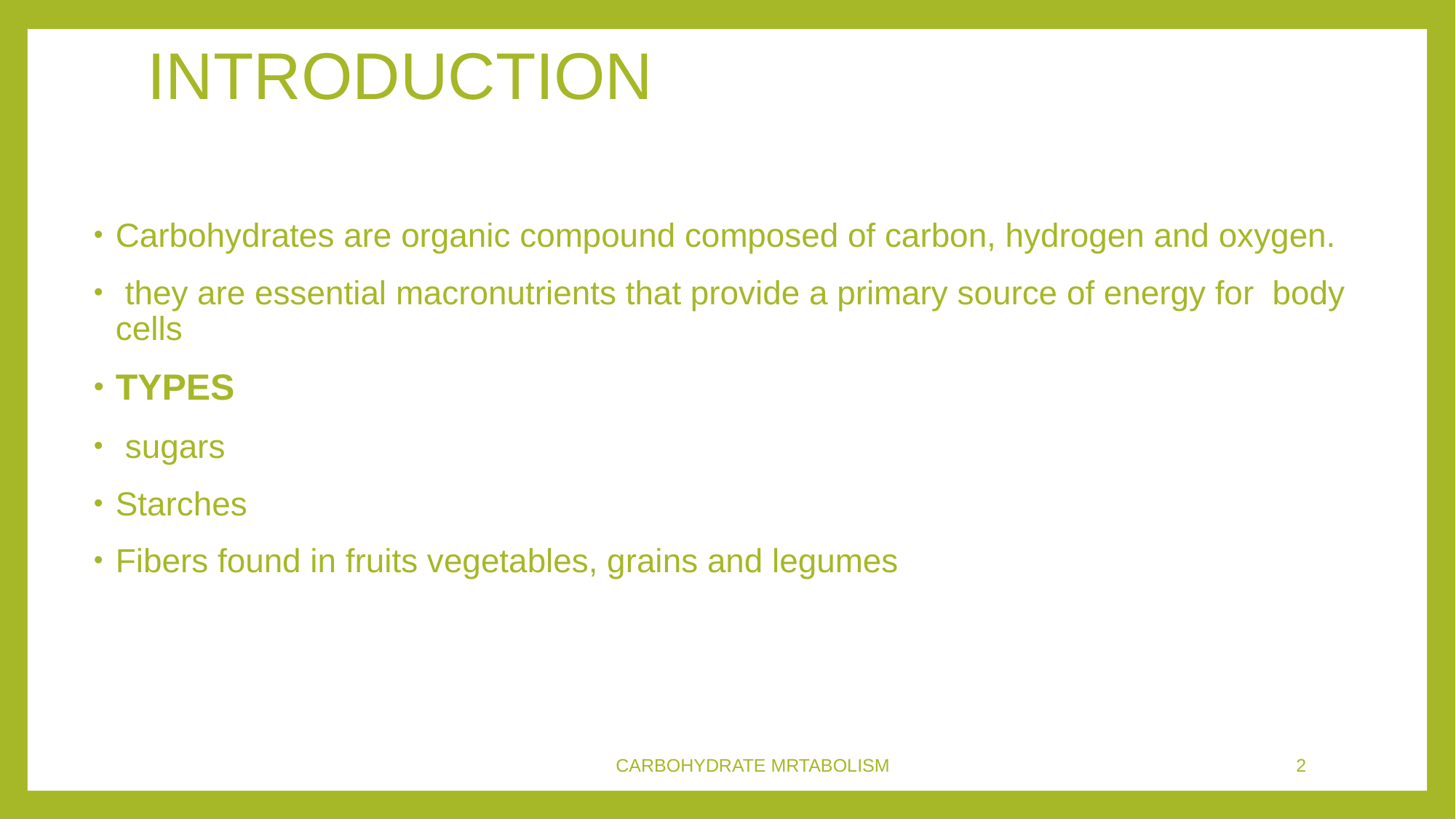

# INTRODUCTION

Carbohydrates are organic compound composed of carbon, hydrogen and oxygen.
 they are essential macronutrients that provide a primary source of energy for  body cells
TYPES
 sugars
Starches
Fibers found in fruits vegetables, grains and legumes

CARBOHYDRATE MRTABOLISM
2